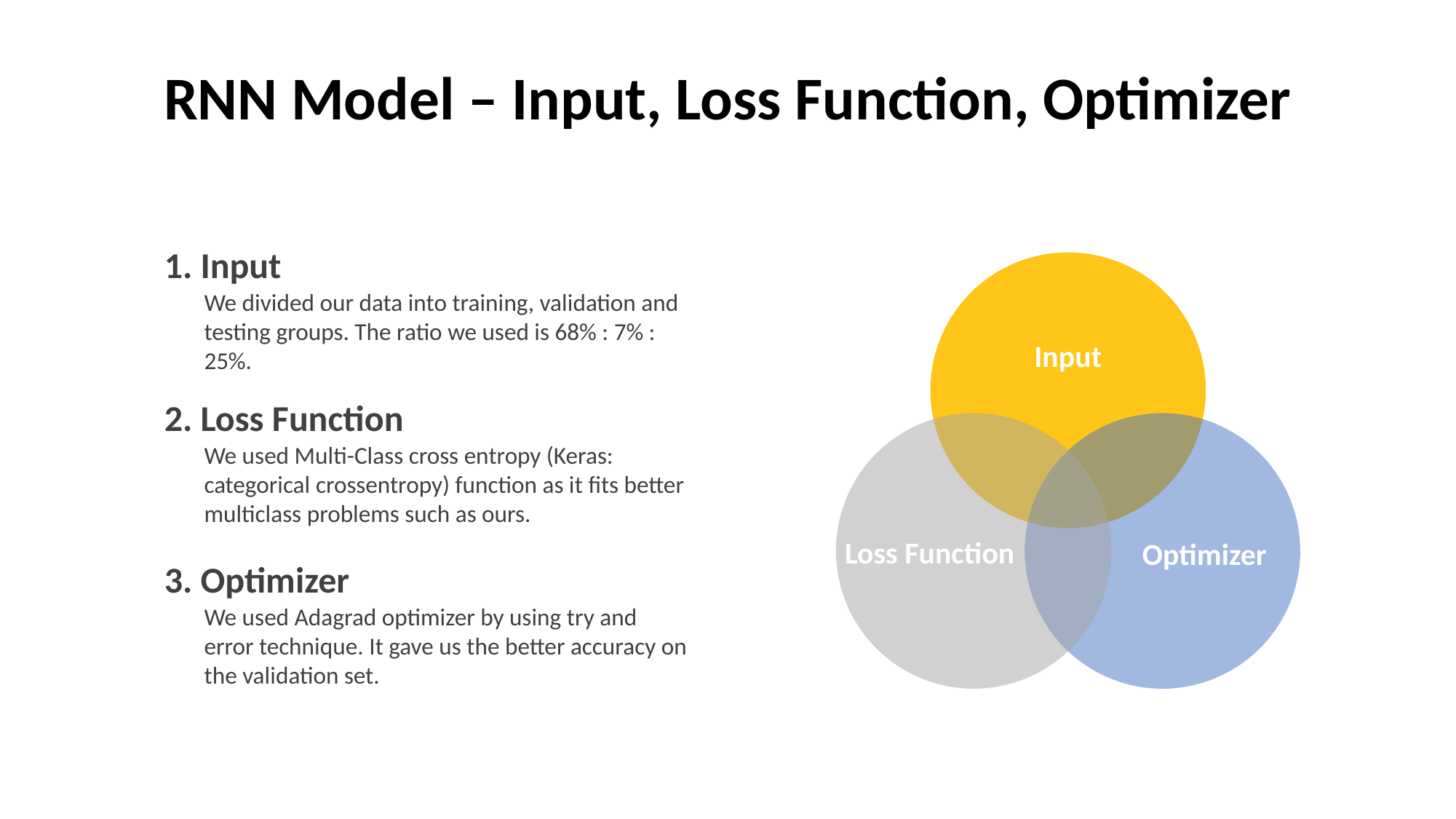

RNN Model – Input, Loss Function, Optimizer
1. Input
We divided our data into training, validation and testing groups. The ratio we used is 68% : 7% : 25%.

Input
Loss Function
Optimizer
2. Loss Function
We used Multi-Class cross entropy (Keras: categorical crossentropy) function as it fits better multiclass problems such as ours.
3. Optimizer
We used Adagrad optimizer by using try and error technique. It gave us the better accuracy on the validation set.